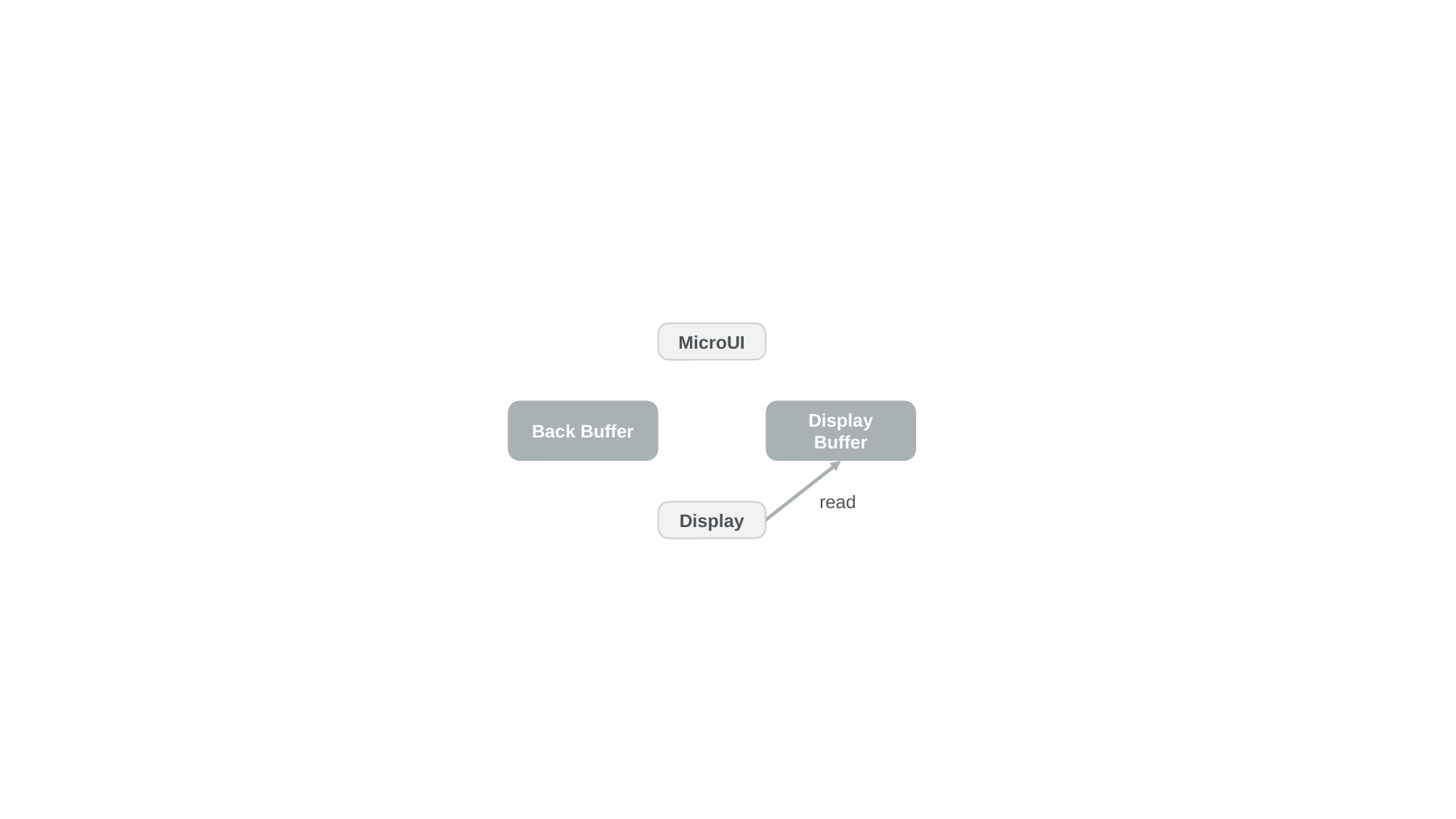

MicroUI
Back Buffer
Display Buffer
read
Display